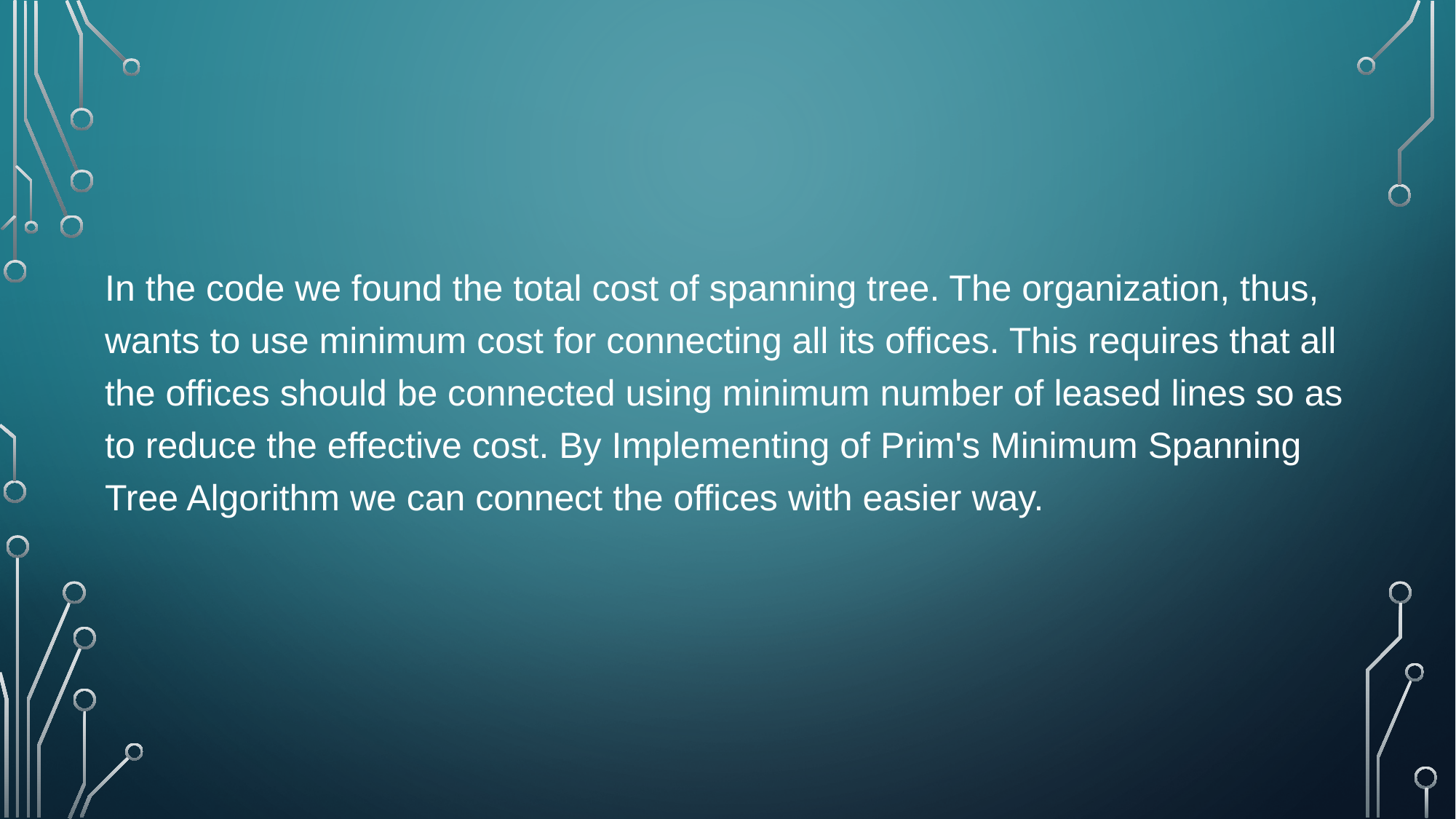

In the code we found the total cost of spanning tree. The organization, thus, wants to use minimum cost for connecting all its offices. This requires that all the offices should be connected using minimum number of leased lines so as to reduce the effective cost. By Implementing of Prim's Minimum Spanning Tree Algorithm we can connect the offices with easier way.